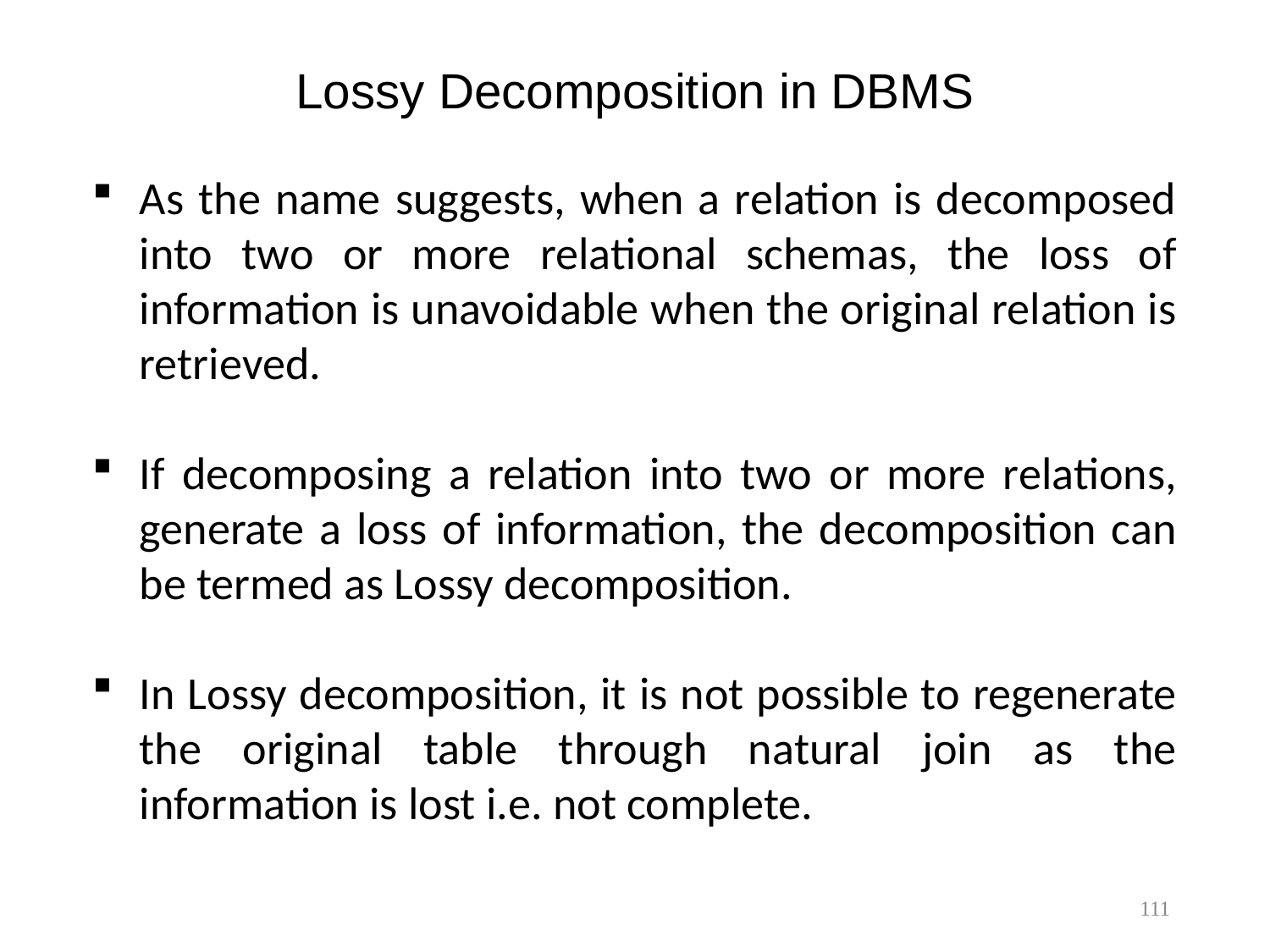

Lossy Decomposition in DBMS

As the name suggests, when a relation is decomposed into two or more relational schemas, the loss of information is unavoidable when the original relation is retrieved.

If decomposing a relation into two or more relations, generate a loss of information, the decomposition can be termed as Lossy decomposition.

In Lossy decomposition, it is not possible to regenerate the original table through natural join as the information is lost i.e. not complete.
111